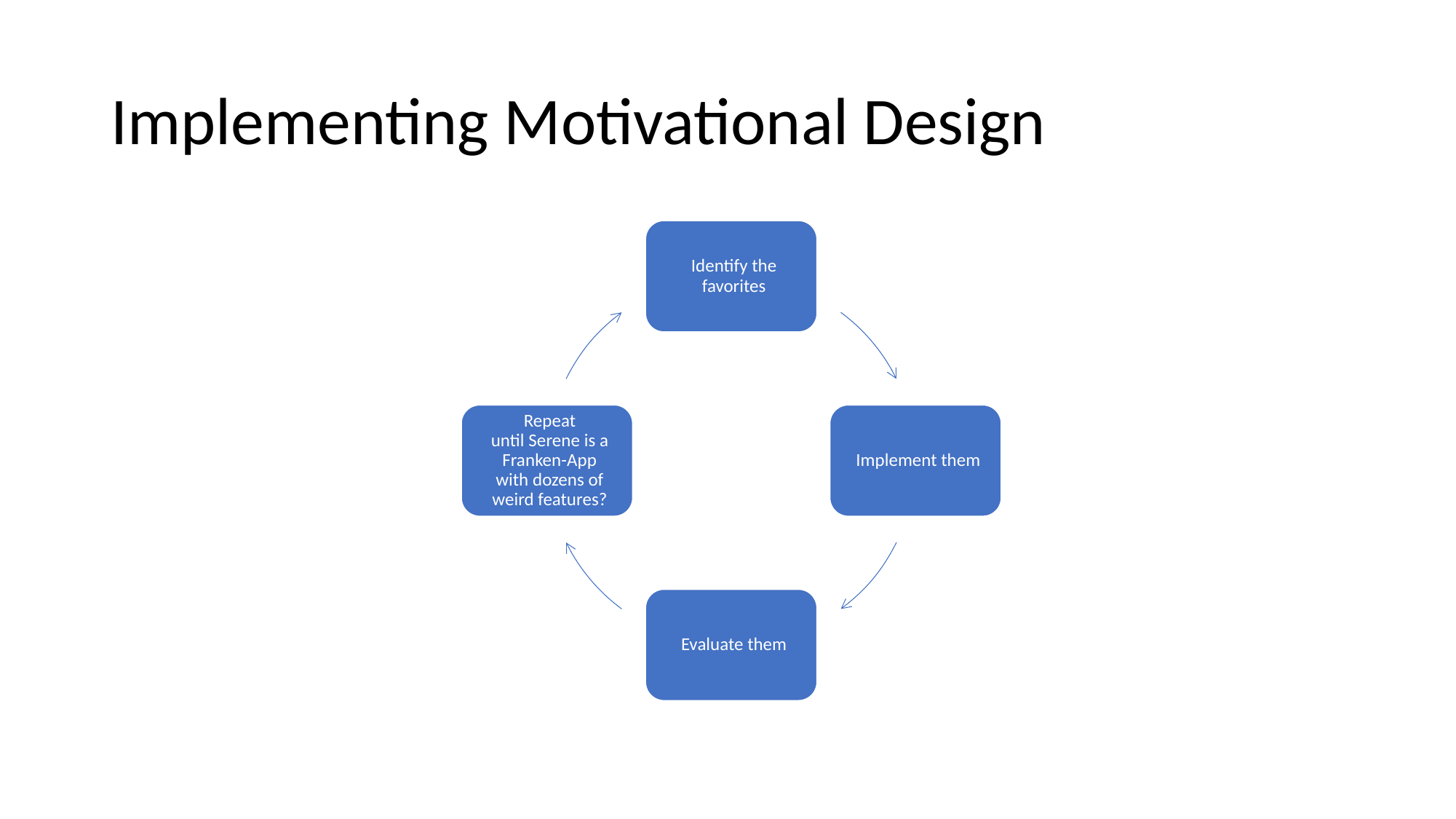

# Implementing Motivational Design
Identify the favorites
Implement them
Evaluate them
Repeat until Serene is a Franken-App with dozens of weird features?